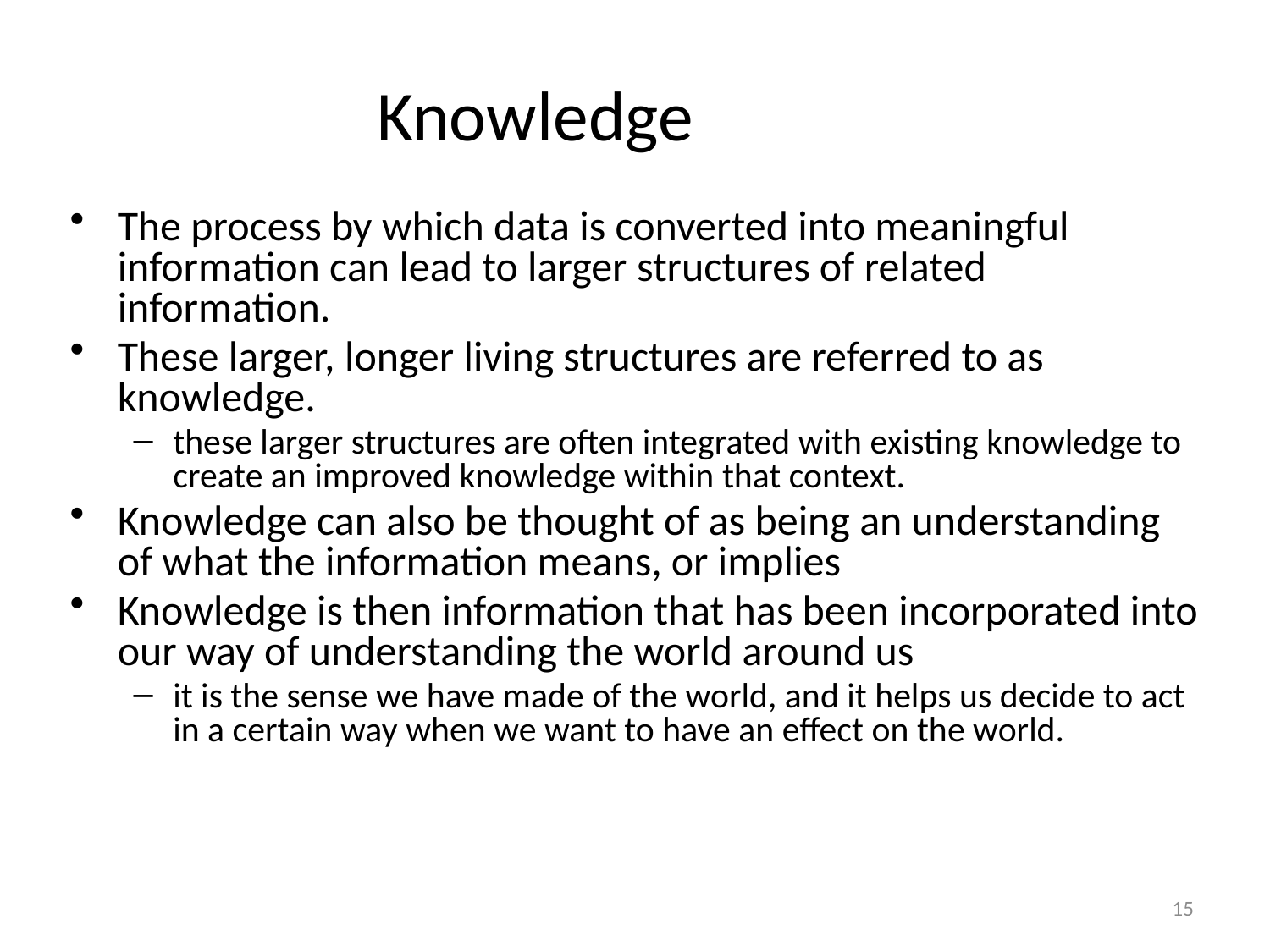

# Knowledge
The process by which data is converted into meaningful information can lead to larger structures of related information.
These larger, longer living structures are referred to as knowledge.
these larger structures are often integrated with existing knowledge to create an improved knowledge within that context.
Knowledge can also be thought of as being an understanding of what the information means, or implies
Knowledge is then information that has been incorporated into our way of understanding the world around us
it is the sense we have made of the world, and it helps us decide to act in a certain way when we want to have an effect on the world.
15